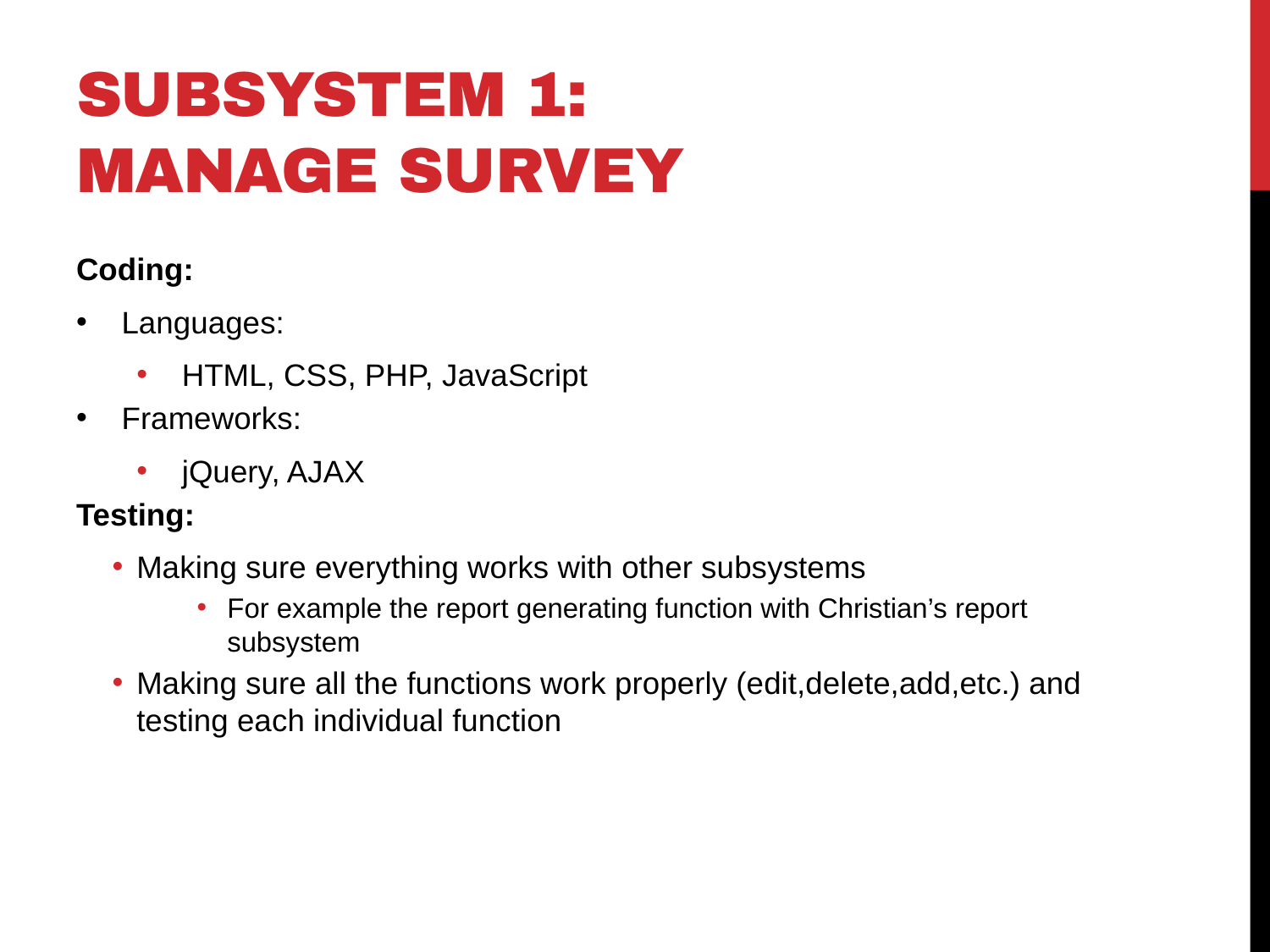

# Subsystem 1: Manage Survey
Coding:
Languages:
HTML, CSS, PHP, JavaScript
Frameworks:
jQuery, AJAX
Testing:
Making sure everything works with other subsystems
For example the report generating function with Christian’s report subsystem
Making sure all the functions work properly (edit,delete,add,etc.) and testing each individual function